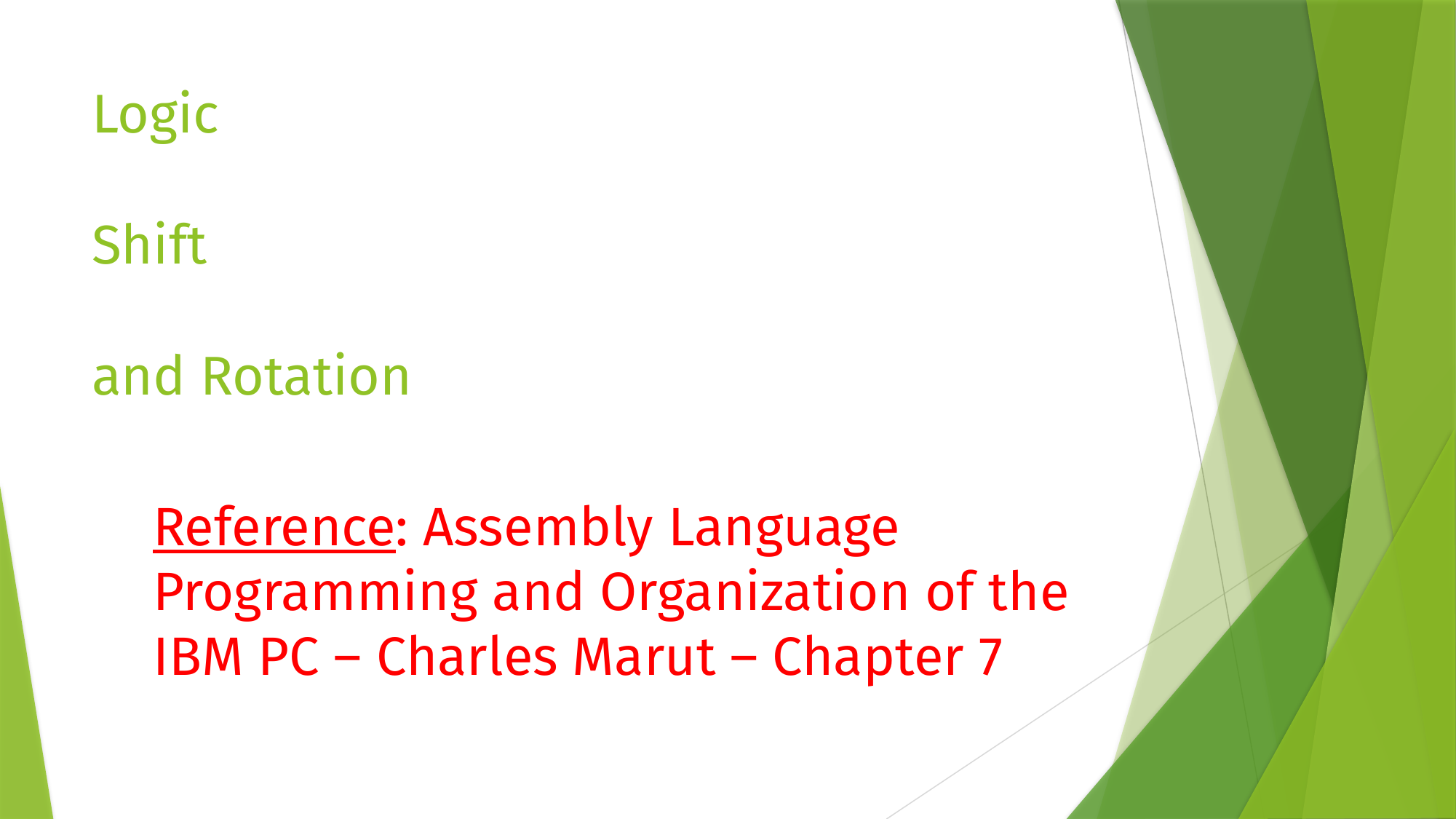

# Logic Shift and Rotation
Reference: Assembly Language Programming and Organization of the IBM PC – Charles Marut – Chapter 7